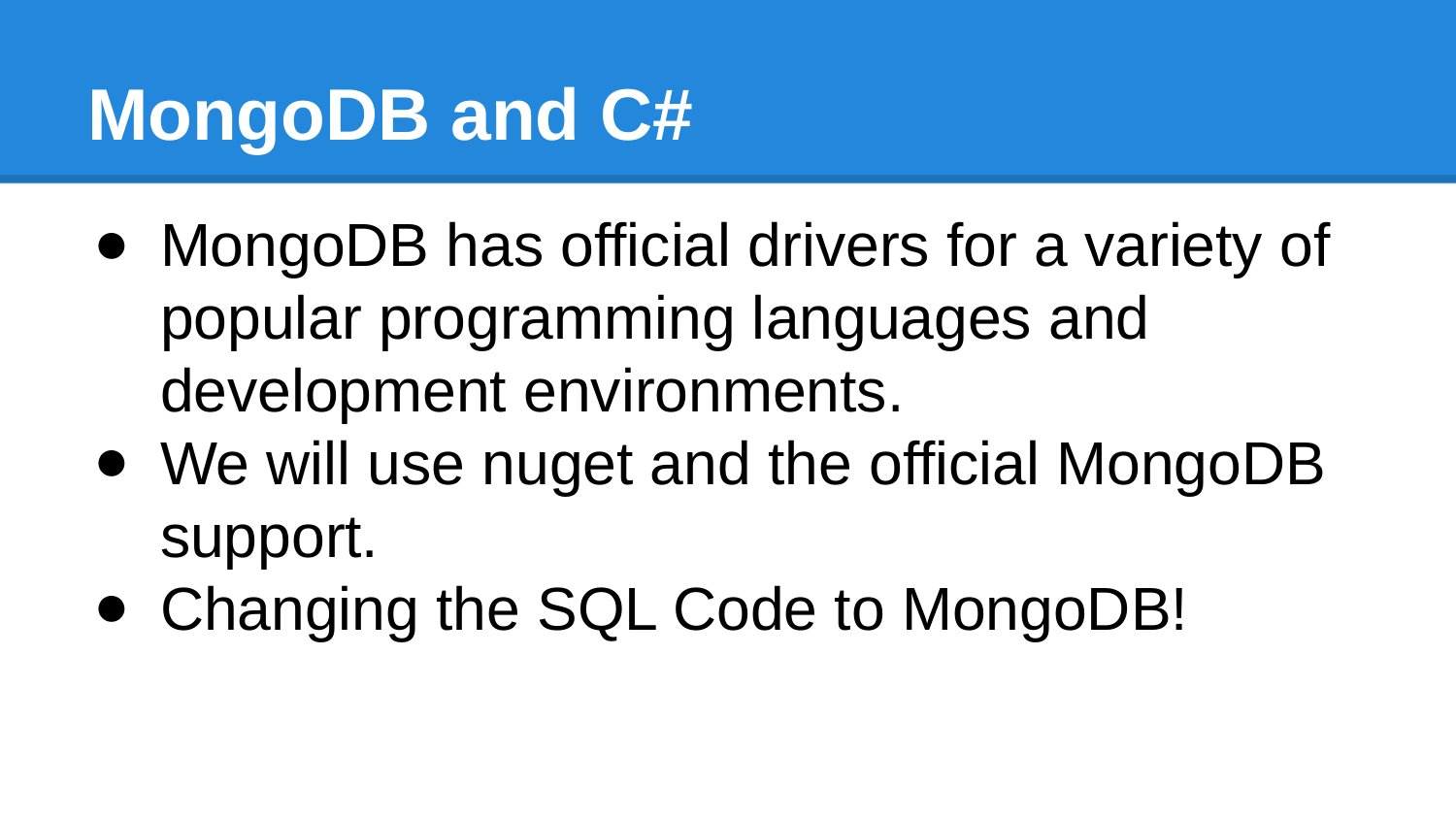

# MongoDB and C#
MongoDB has official drivers for a variety of popular programming languages and development environments.
We will use nuget and the official MongoDB support.
Changing the SQL Code to MongoDB!